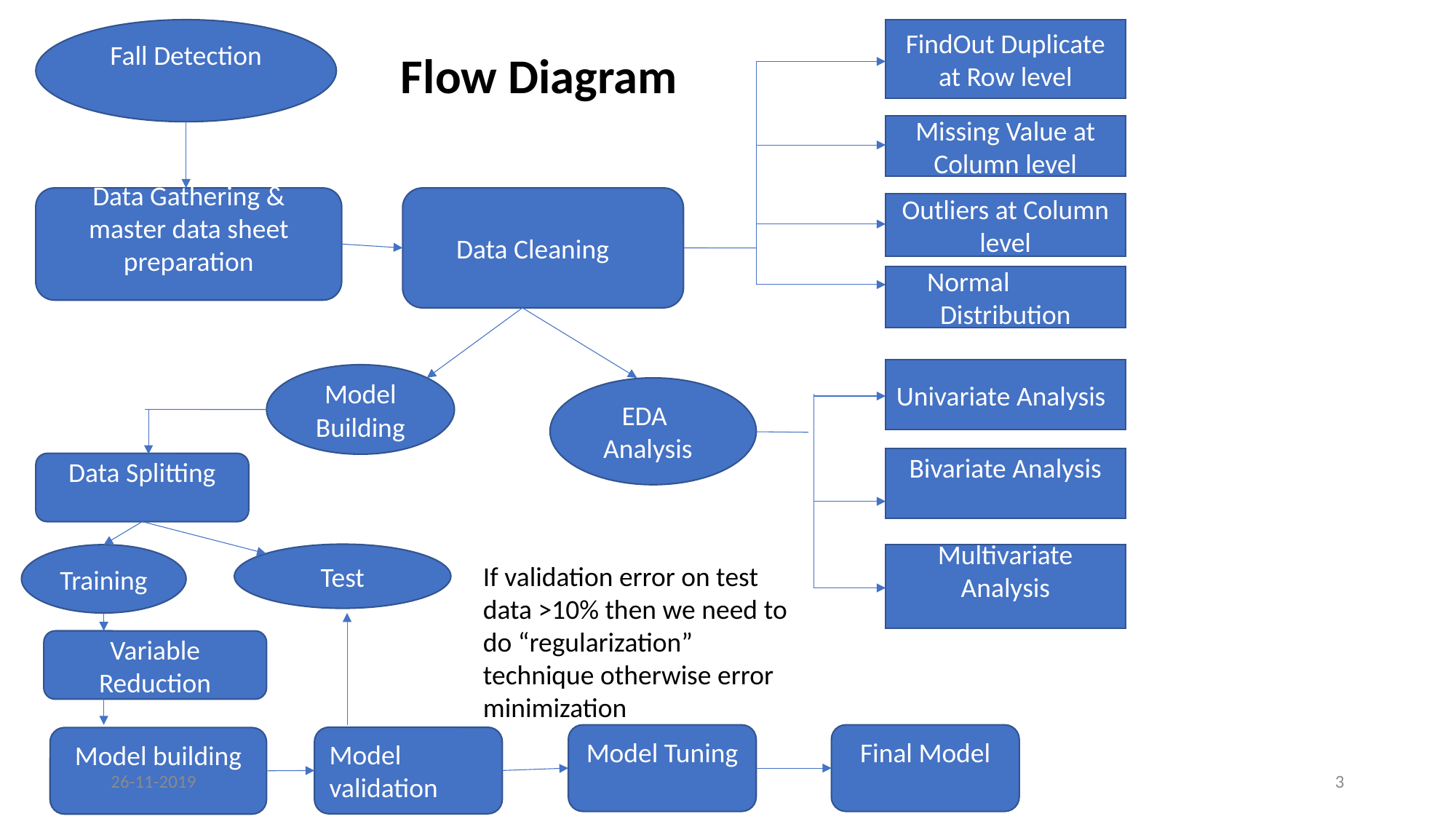

Fall Detection

FindOut Duplicate at Row level

Flow Diagram

Missing Value at Column level

      Data Cleaning
Data Gathering & master data sheet preparation

Outliers at Column level

Normal             Distribution
Univariate Analysis

Model Building

     EDA          Analysis
Bivariate Analysis

Data Splitting

Test

Training

Multivariate Analysis

If validation error on test data >10% then we need to do “regularization” technique otherwise error  minimization

Variable Reduction

Model Tuning

Final Model

Model validation
Model building

26-11-2019
3